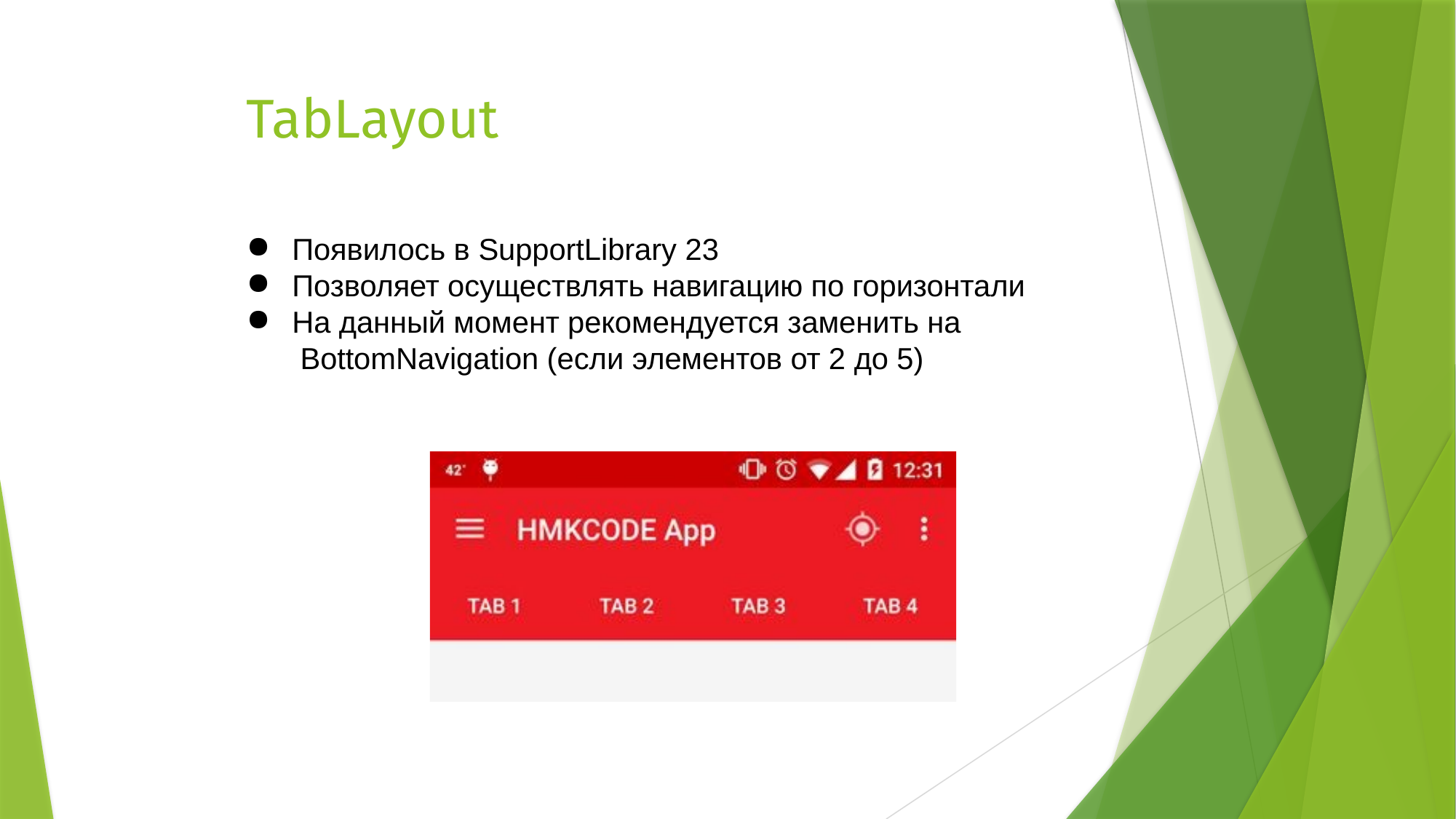

30
# TabLayout
Появилось в SupportLibrary 23
Позволяет осуществлять навигацию по горизонтали
На данный момент рекомендуется заменить на  BottomNavigation (если элементов от 2 до 5)